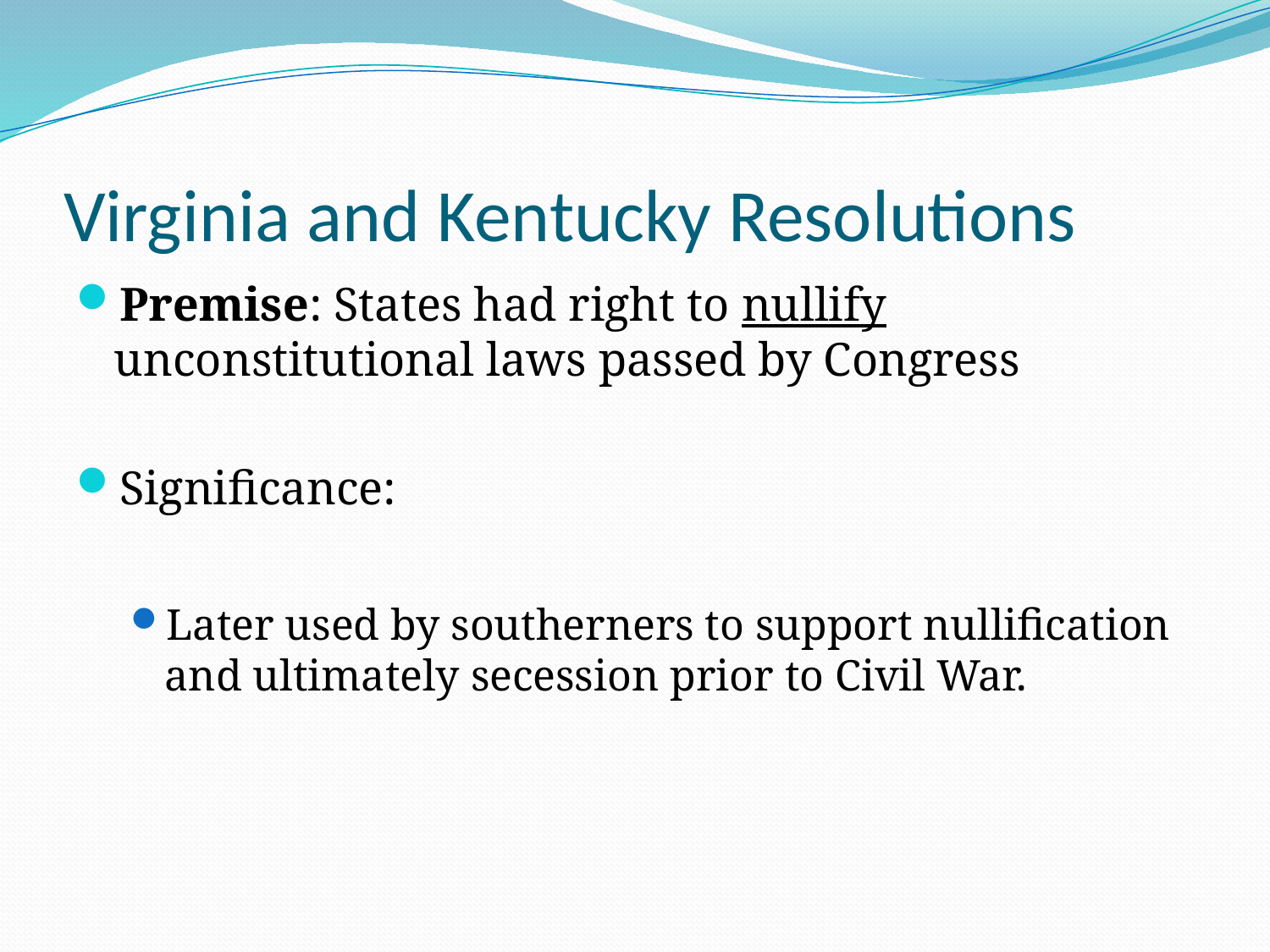

# Virginia and Kentucky Resolutions
Premise: States had right to nullify unconstitutional laws passed by Congress

Significance:

Later used by southerners to support nullification and ultimately secession prior to Civil War.